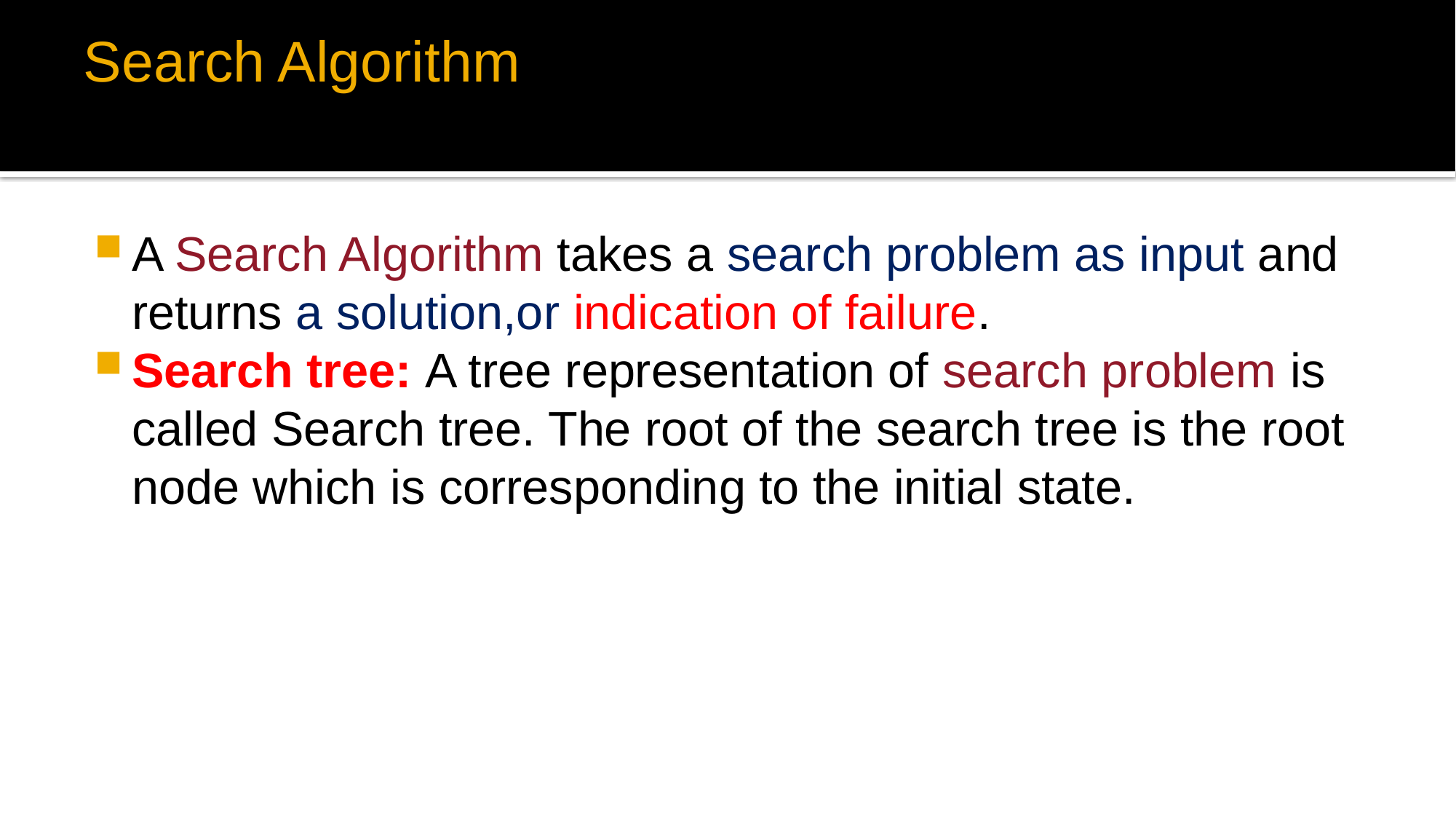

# Search Algorithm
A Search Algorithm takes a search problem as input and returns a solution,or indication of failure.
Search tree: A tree representation of search problem is called Search tree. The root of the search tree is the root node which is corresponding to the initial state.